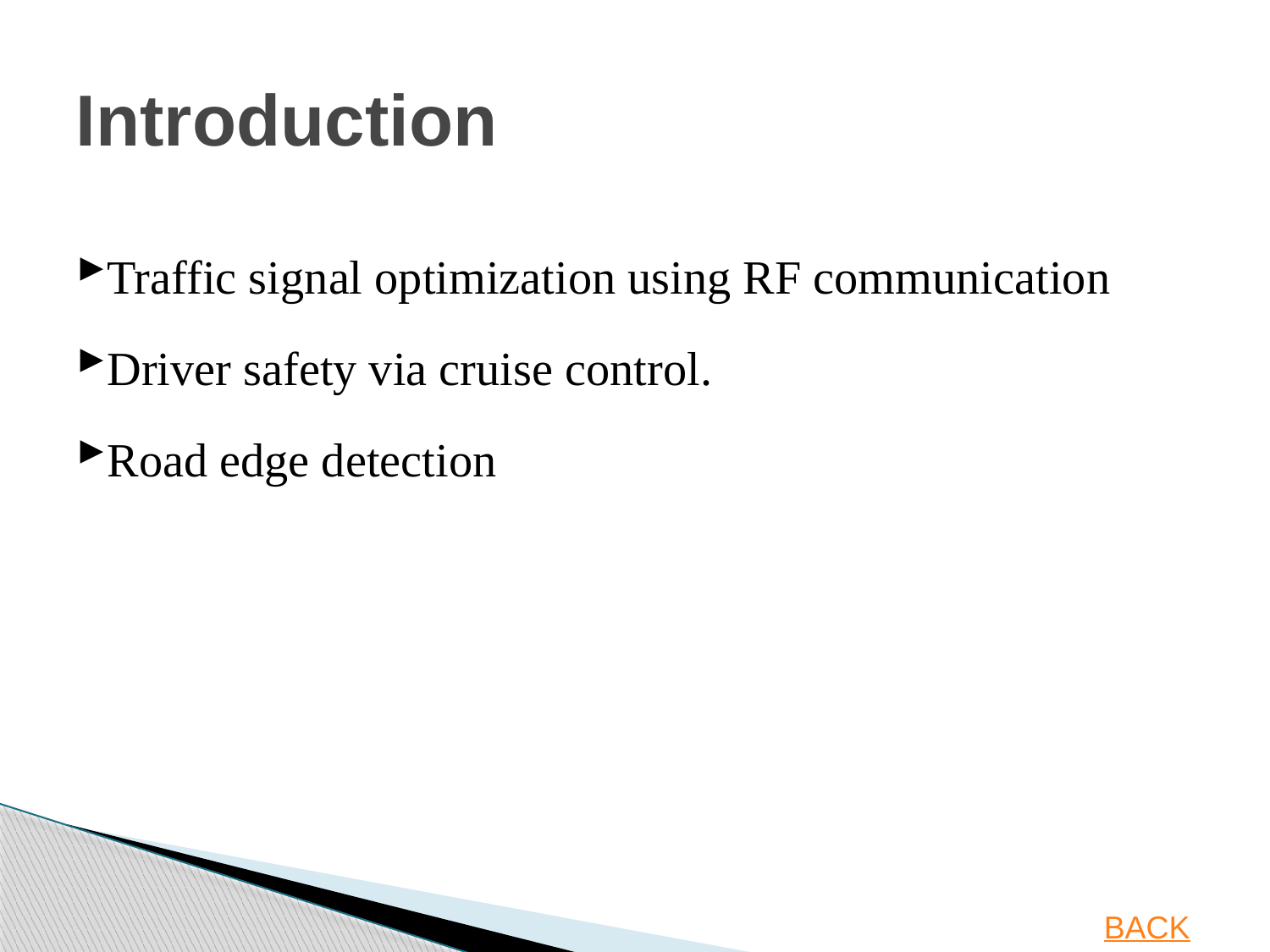

# Introduction
Traffic signal optimization using RF communication
Driver safety via cruise control.
Road edge detection
BACK